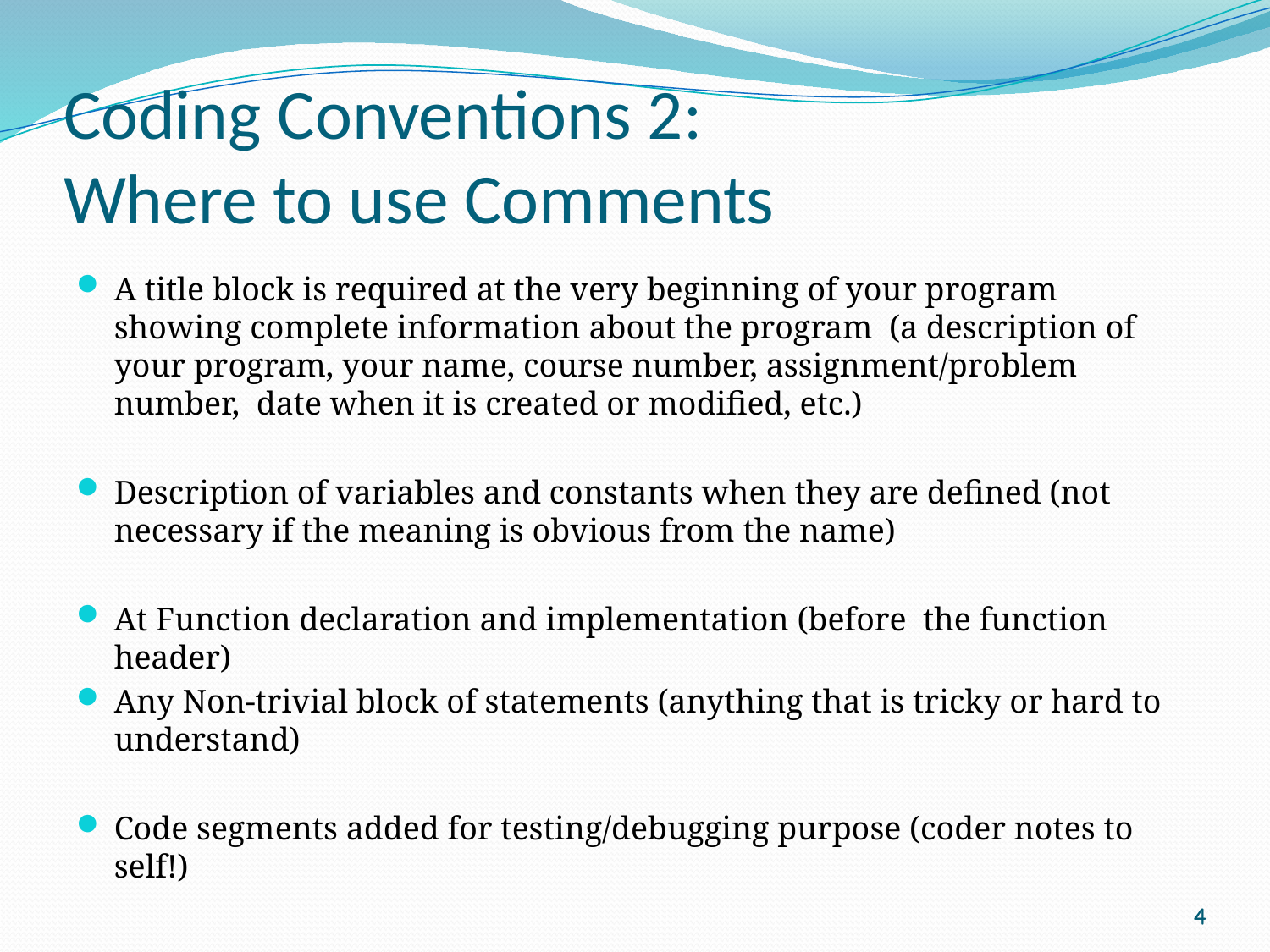

# Coding Conventions 2: Where to use Comments
A title block is required at the very beginning of your program showing complete information about the program  (a description of your program, your name, course number, assignment/problem number,  date when it is created or modified, etc.)

Description of variables and constants when they are defined (not necessary if the meaning is obvious from the name)

At Function declaration and implementation (before  the function header)
Any Non-trivial block of statements (anything that is tricky or hard to understand)

Code segments added for testing/debugging purpose (coder notes to self!)

4